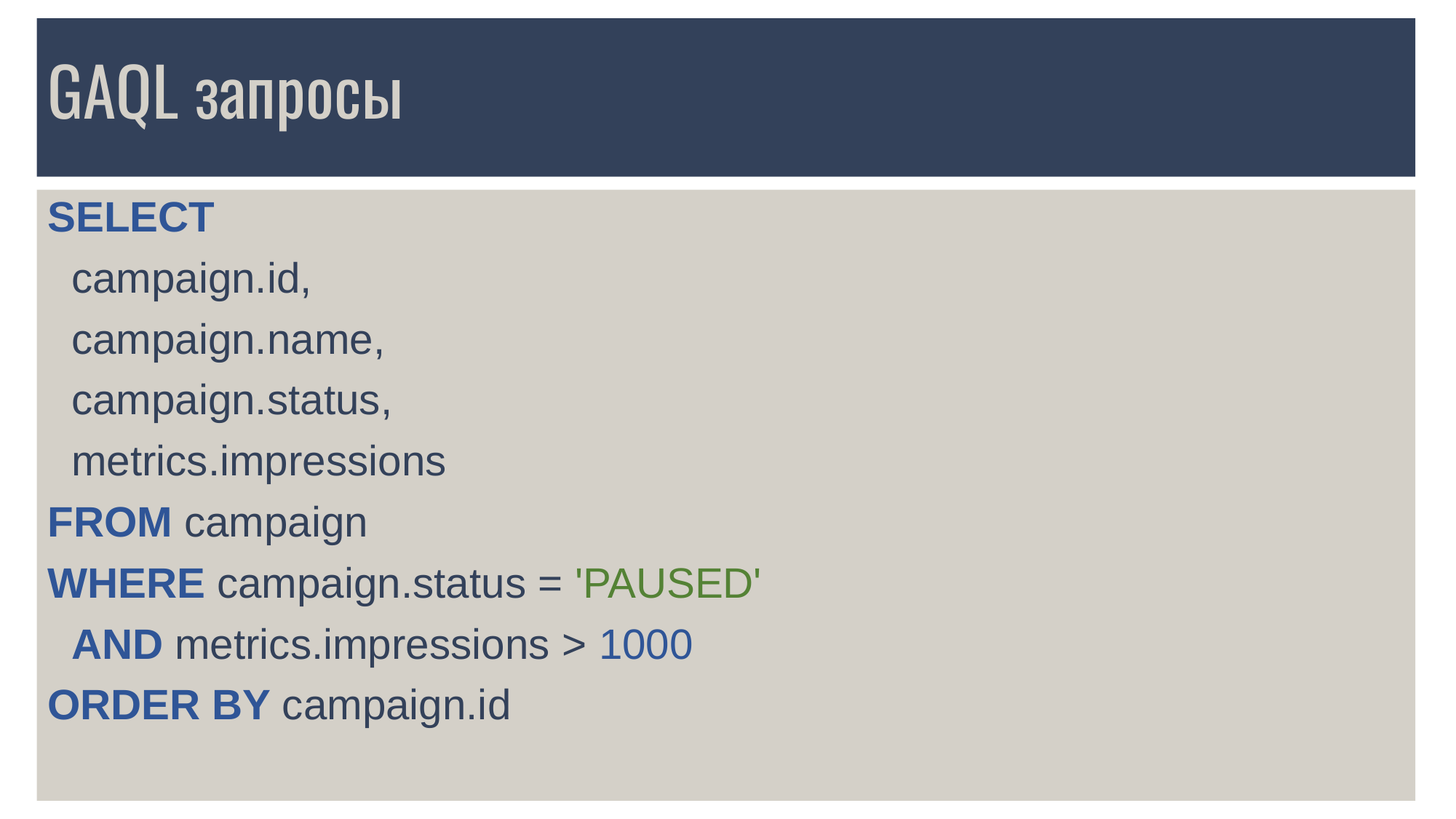

# GAQL запросы
SELECT
  campaign.id,
  campaign.name,
  campaign.status,
  metrics.impressions
FROM campaign
WHERE campaign.status = 'PAUSED'
  AND metrics.impressions > 1000
ORDER BY campaign.id